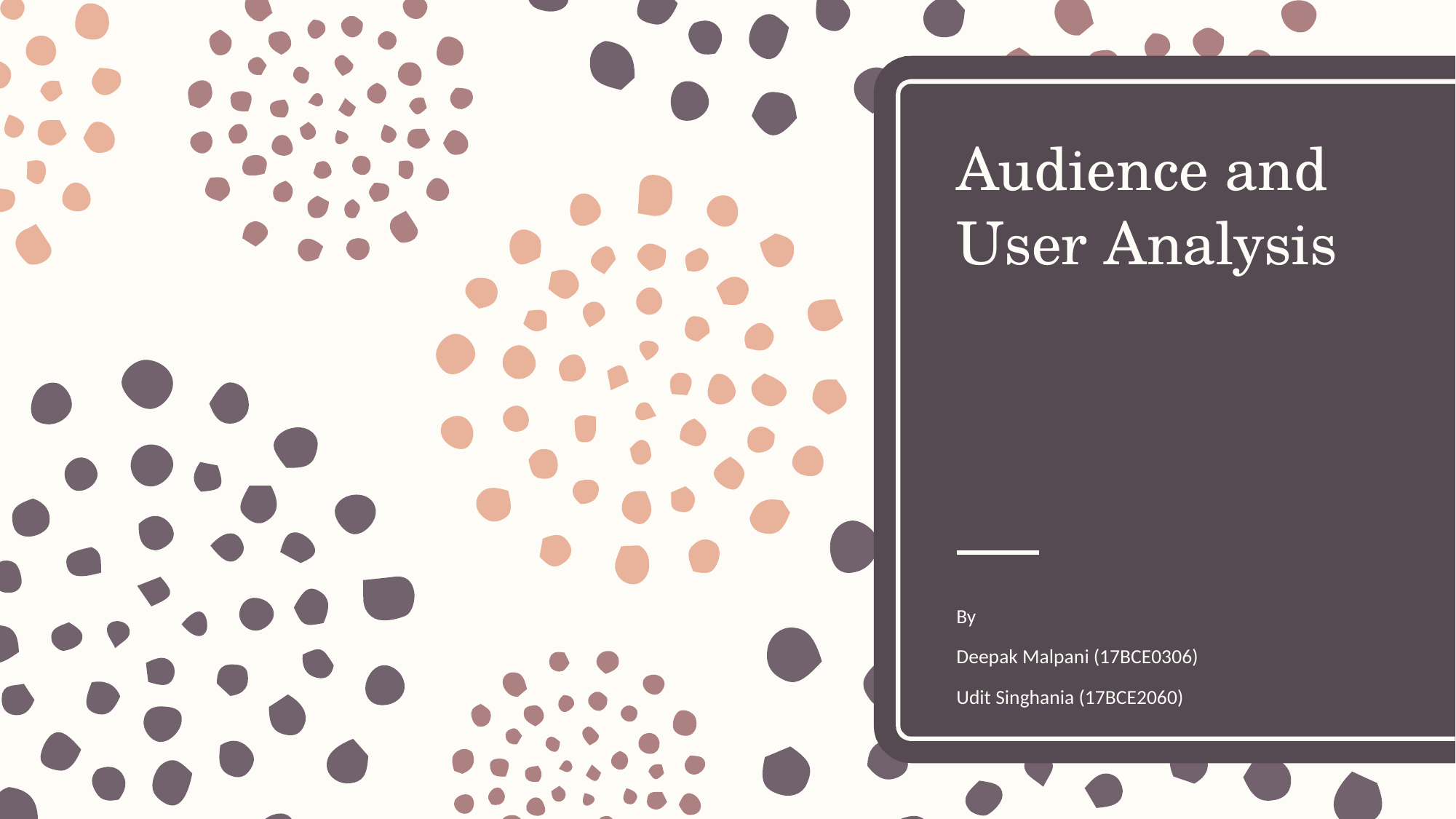

# Audience and User Analysis
By
Deepak Malpani (17BCE0306)
Udit Singhania (17BCE2060)